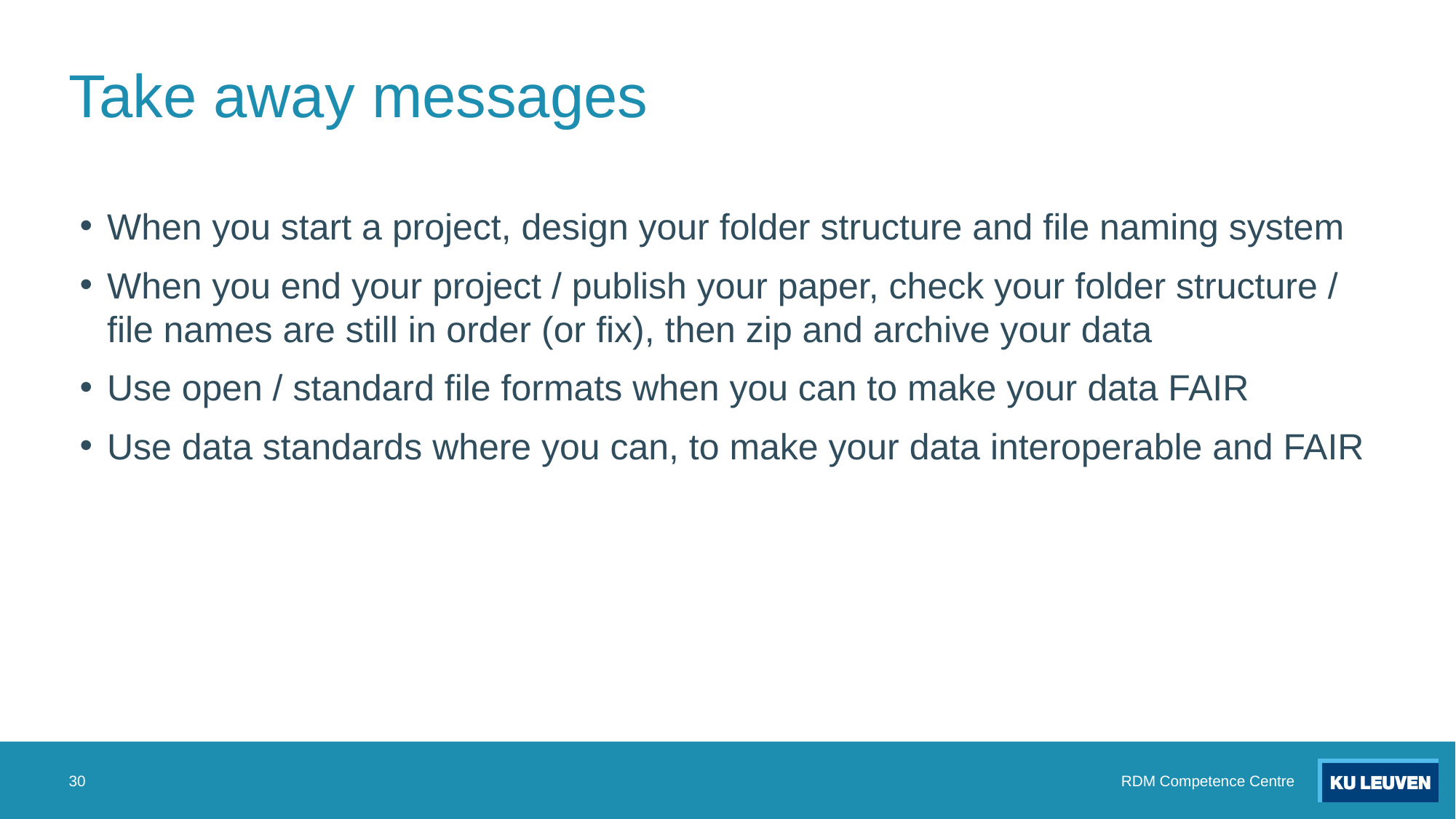

# Take away messages
When you start a project, design your folder structure and file naming system
When you end your project / publish your paper, check your folder structure / file names are still in order (or fix), then zip and archive your data
Use open / standard file formats when you can to make your data FAIR
Use data standards where you can, to make your data interoperable and FAIR
30
RDM Competence Centre